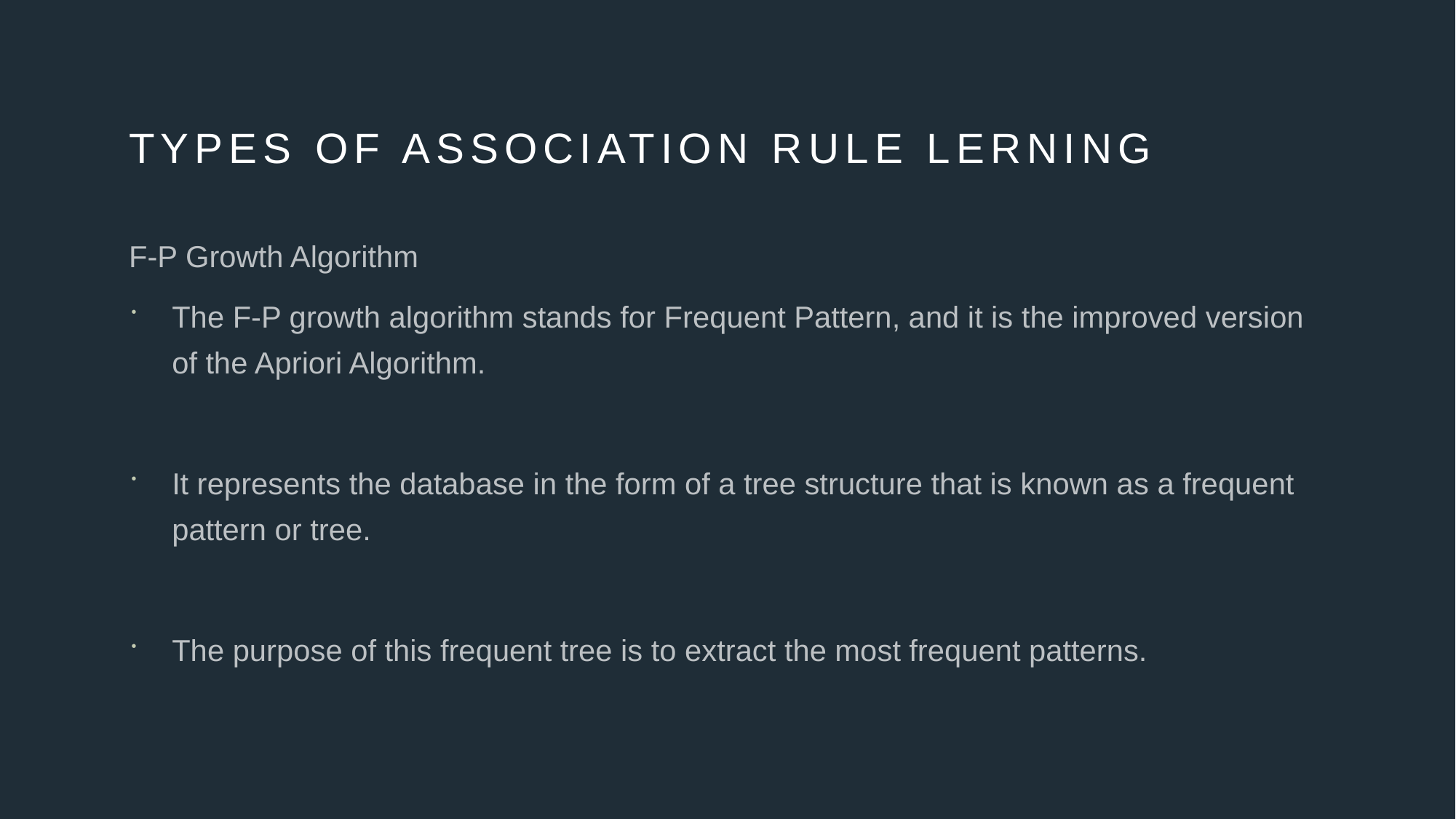

# Types of Association Rule Lerning
F-P Growth Algorithm
The F-P growth algorithm stands for Frequent Pattern, and it is the improved version of the Apriori Algorithm.

It represents the database in the form of a tree structure that is known as a frequent pattern or tree.

The purpose of this frequent tree is to extract the most frequent patterns.